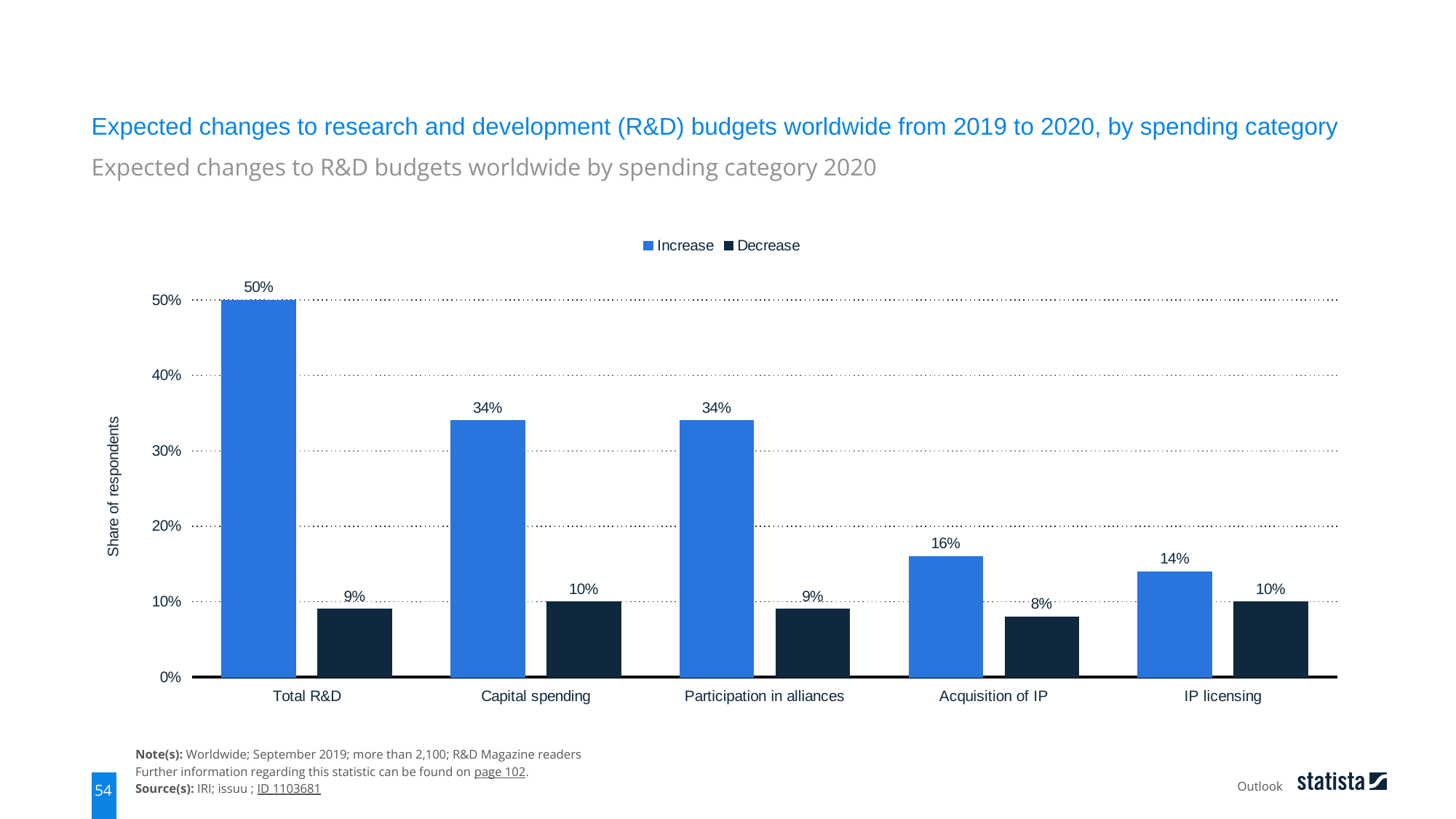

Expected changes to research and development (R&D) budgets worldwide from 2019 to 2020, by spending category
Expected changes to R&D budgets worldwide by spending category 2020

### Chart

| Category | Increase | Decrease |
|---|---|---|
| Total R&D | 0.5 | 0.09 |
| Capital spending | 0.34 | 0.1 |
| Participation in alliances | 0.34 | 0.09 |
| Acquisition of IP | 0.16 | 0.08 |
| IP licensing | 0.14 | 0.1 |
Note(s): Worldwide; September 2019; more than 2,100; R&D Magazine readers
Further information regarding this statistic can be found on page 102.
Source(s): IRI; issuu ; ID 1103681
Outlook

54